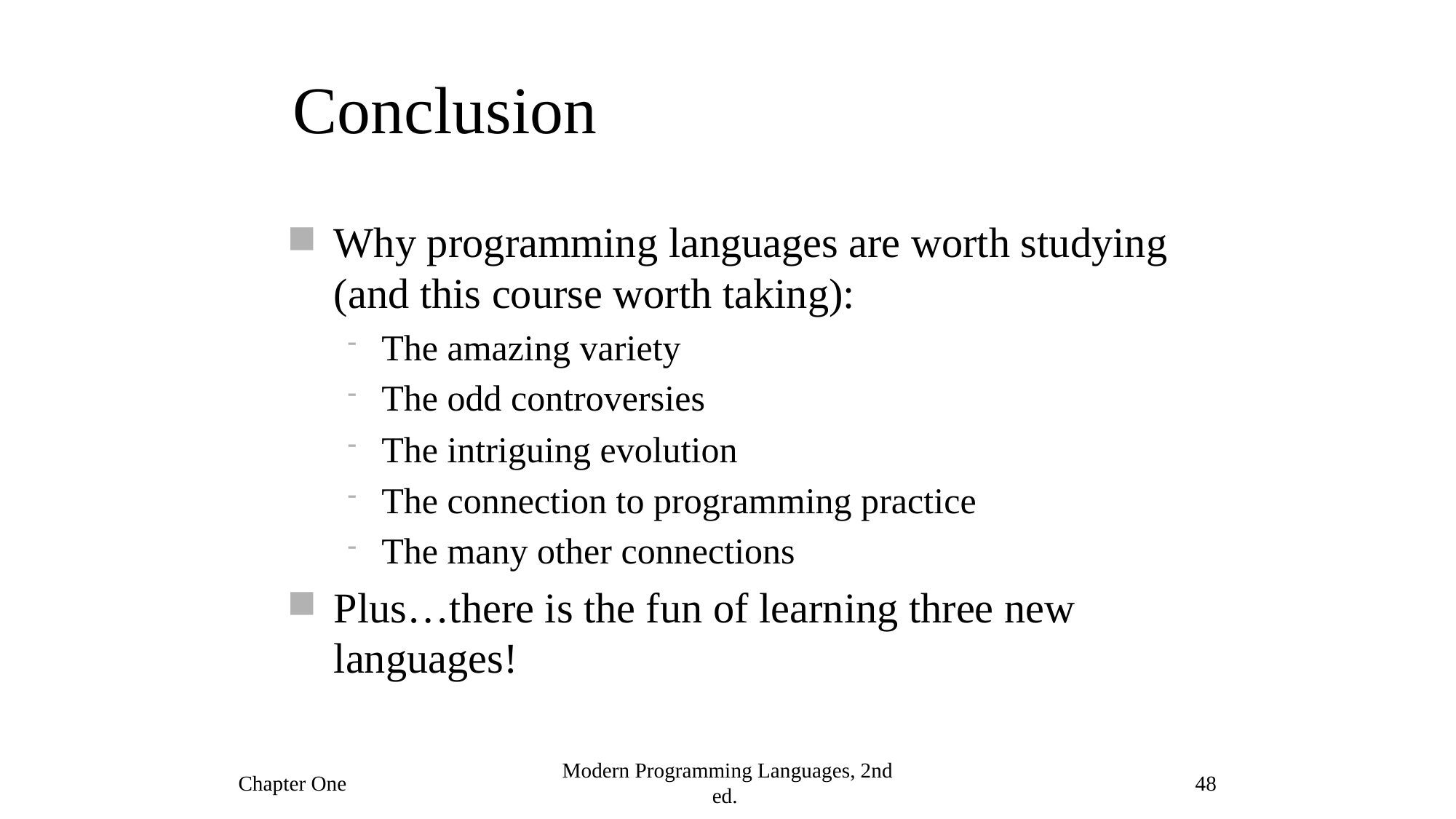

Conclusion
Why programming languages are worth studying (and this course worth taking):
The amazing variety
The odd controversies
The intriguing evolution
The connection to programming practice
The many other connections
Plus…there is the fun of learning three new languages!
Chapter One
Modern Programming Languages, 2nd ed.
48